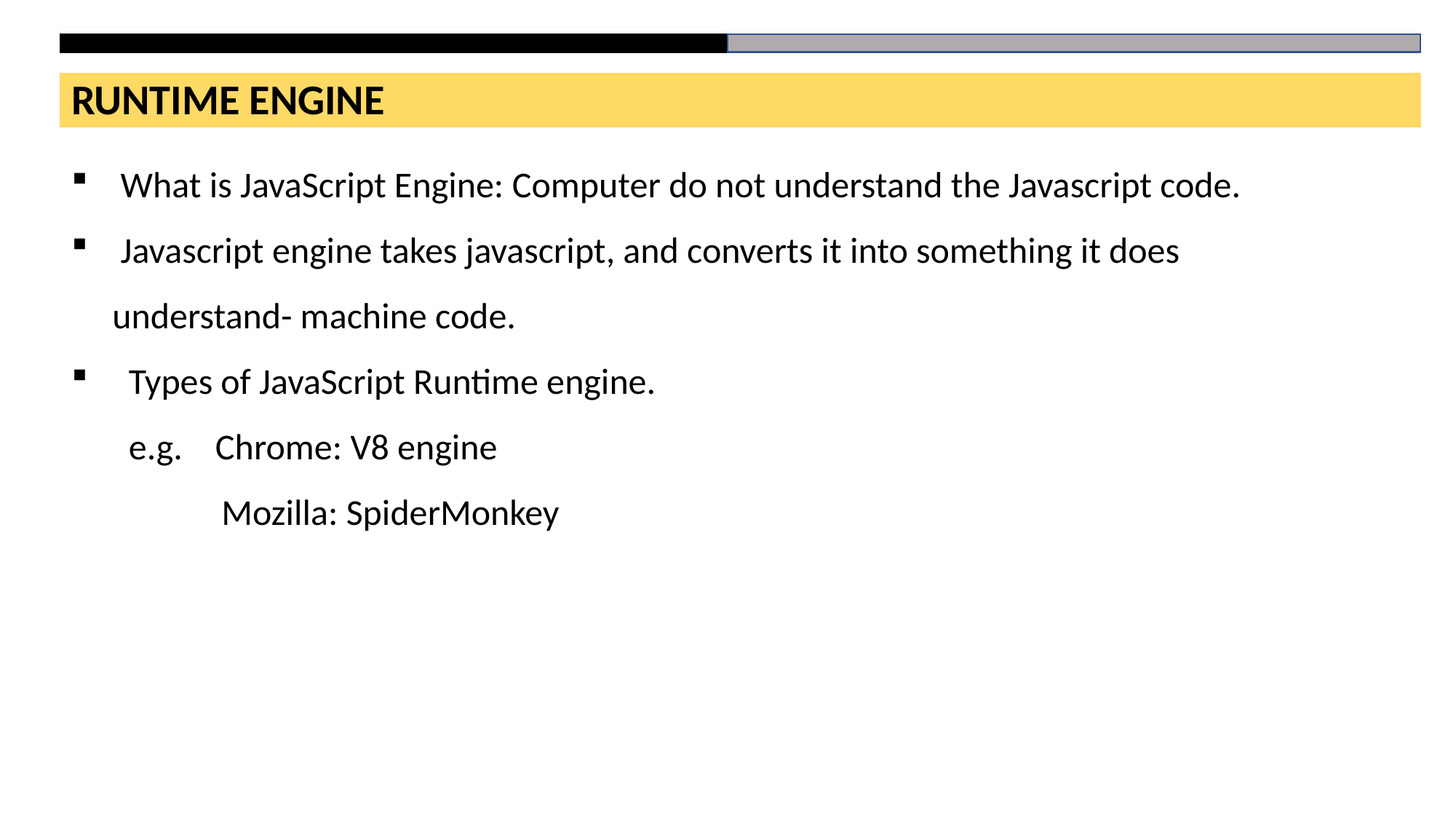

RUNTIME ENGINE

 What is JavaScript Engine: Computer do not understand the Javascript code.
 Javascript engine takes javascript, and converts it into something it does   	  understand- machine code.
  Types of JavaScript Runtime engine.
       e.g.    Chrome: V8 engine
	     Mozilla: SpiderMonkey
# HTML